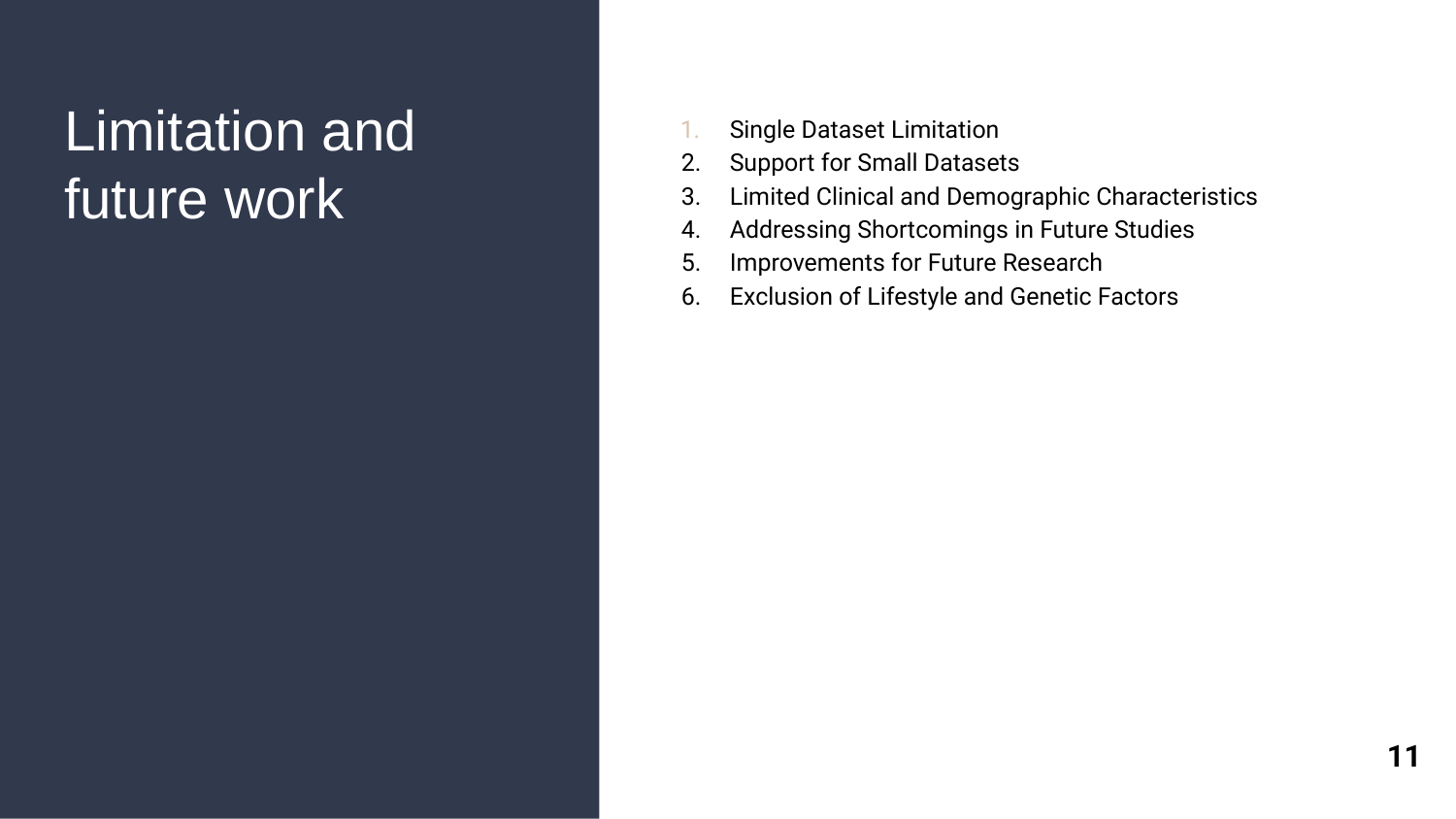

# Limitation and future work
Single Dataset Limitation
Support for Small Datasets
Limited Clinical and Demographic Characteristics
Addressing Shortcomings in Future Studies
Improvements for Future Research
Exclusion of Lifestyle and Genetic Factors
11